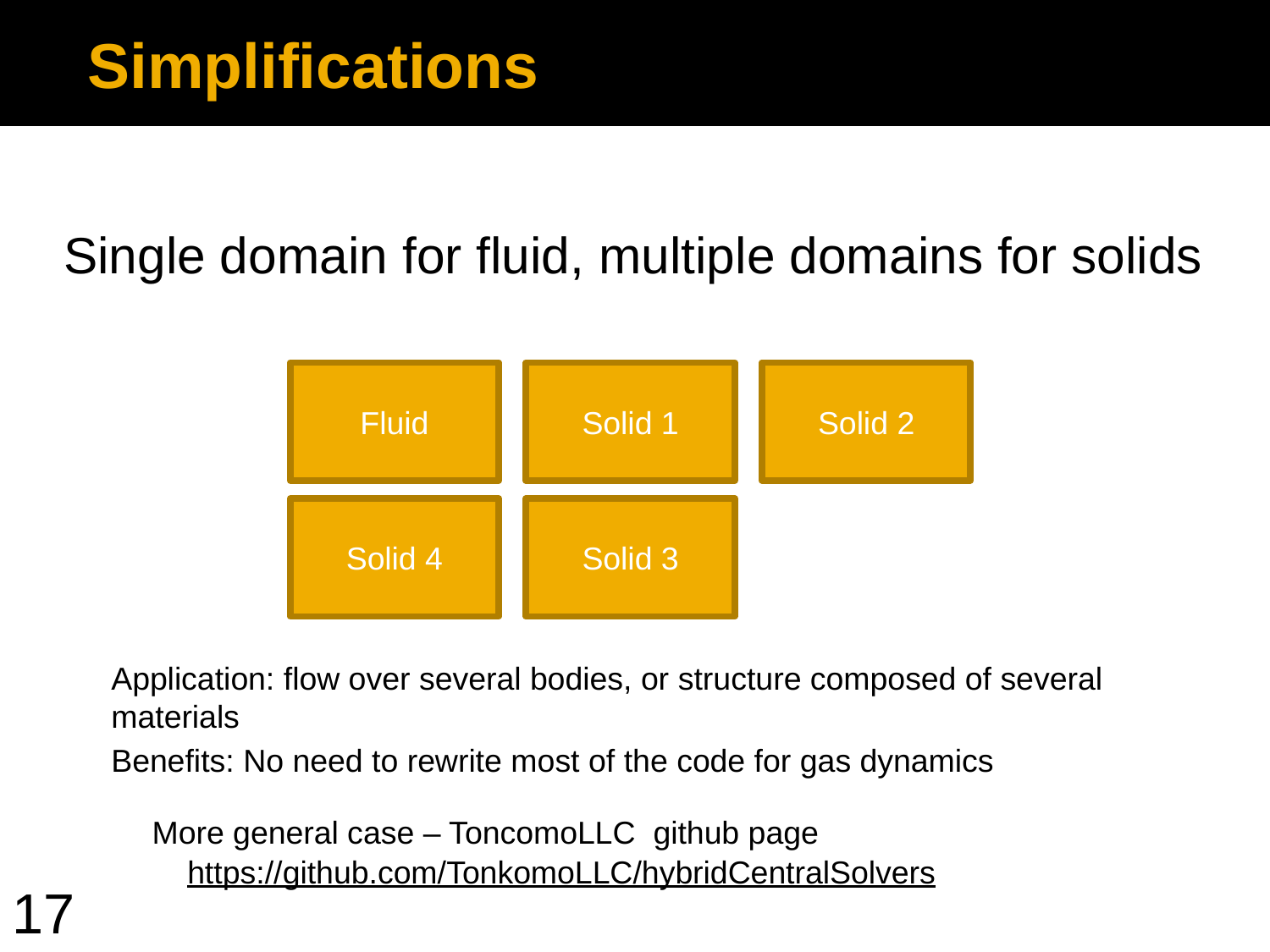

# Simplifications
Single domain for fluid, multiple domains for solids
Fluid
Solid 1
Solid 2
Solid 4
Solid 3
Application: flow over several bodies, or structure composed of several materials
Benefits: No need to rewrite most of the code for gas dynamics
More general case – ToncomoLLC  github page
https://github.com/TonkomoLLC/hybridCentralSolvers